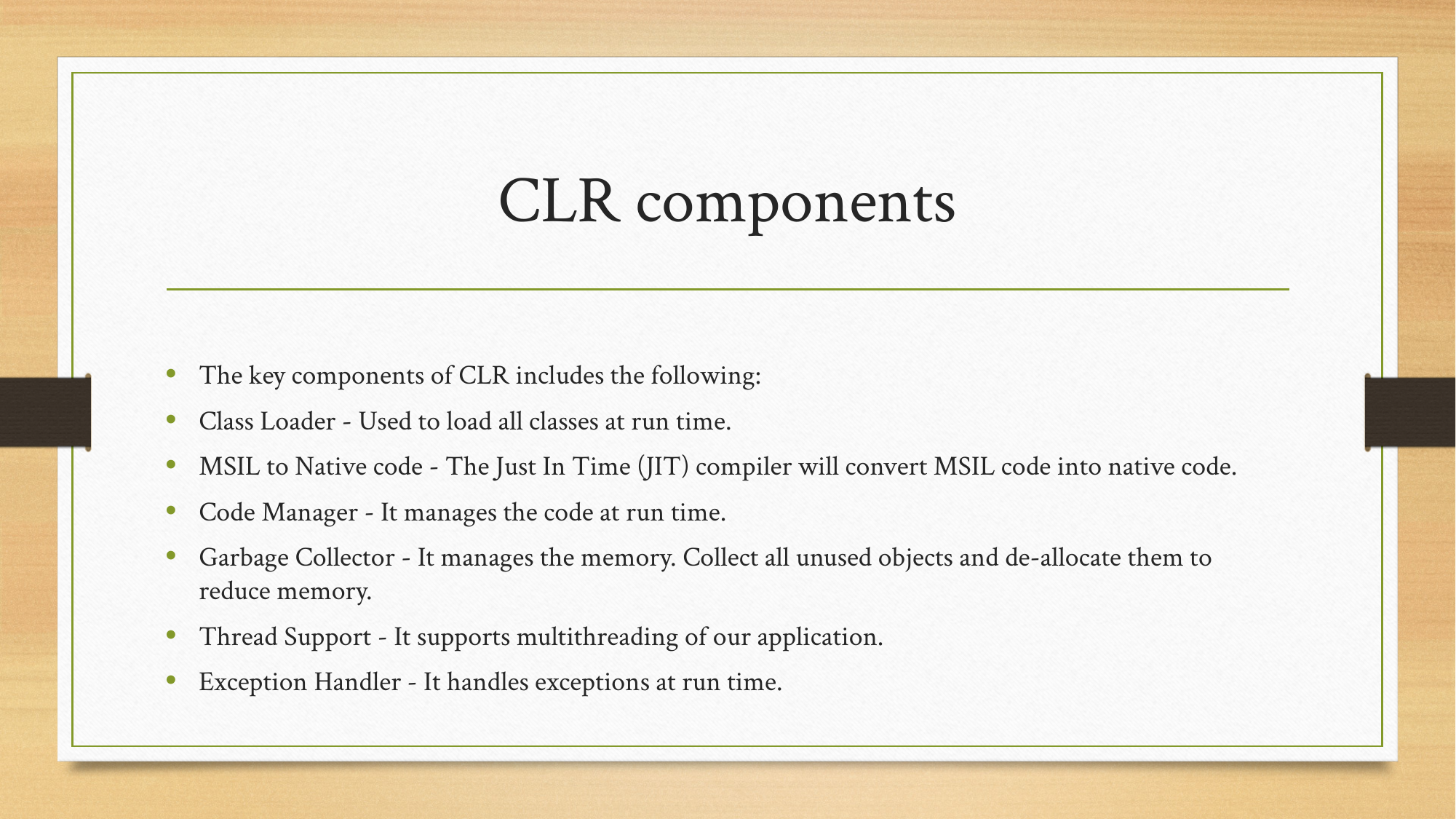

# CLR components

The key components of CLR includes the following:
Class Loader - Used to load all classes at run time.
MSIL to Native code - The Just In Time (JIT) compiler will convert MSIL code into native code.
Code Manager - It manages the code at run time.
Garbage Collector - It manages the memory. Collect all unused objects and de-allocate them to reduce memory.
Thread Support - It supports multithreading of our application.
Exception Handler - It handles exceptions at run time.